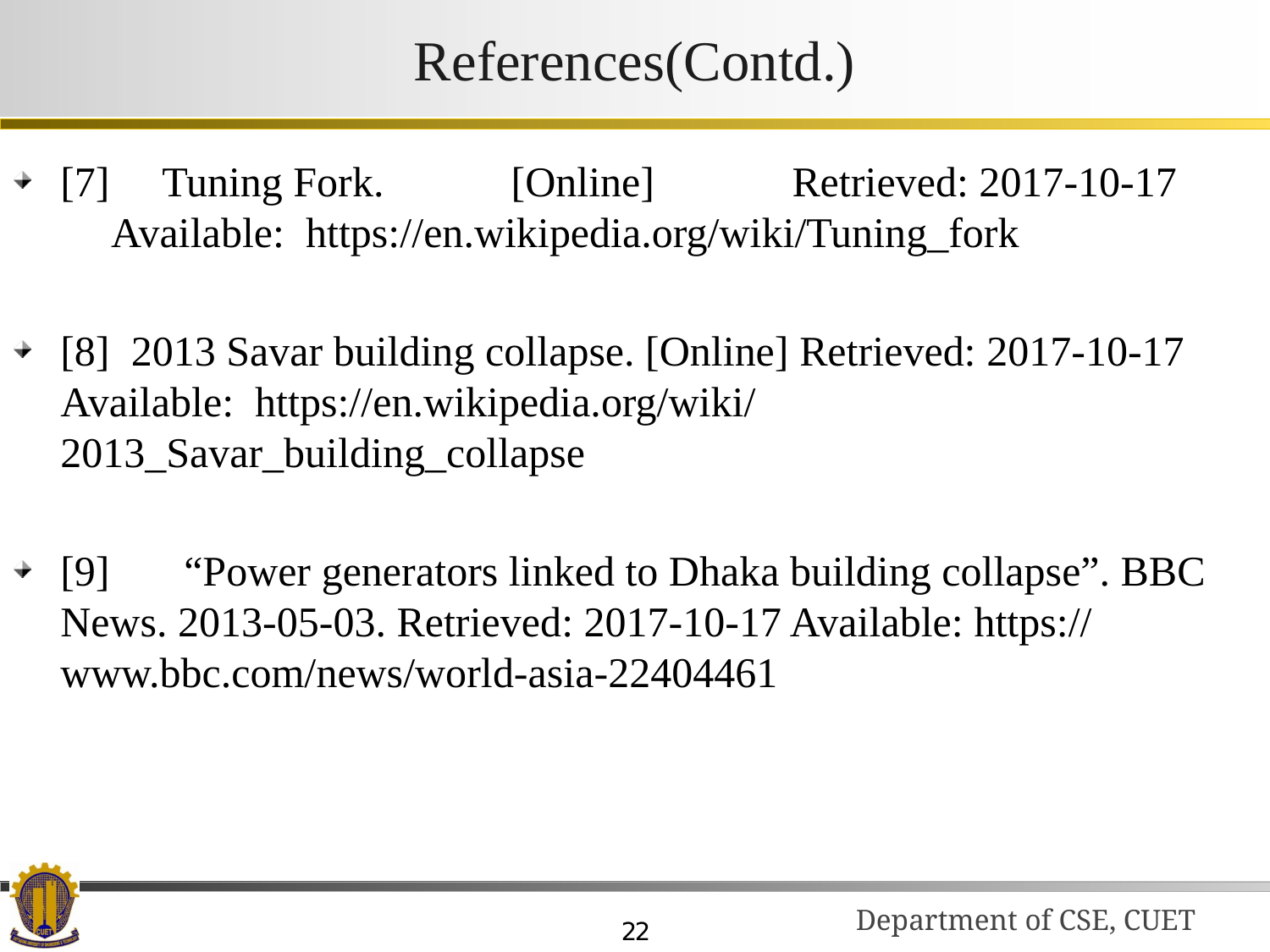

# References(Contd.)
[7]     Tuning Fork.            [Online]             Retrieved: 2017-10-17             Available:  https://en.wikipedia.org/wiki/Tuning_fork

[8]  2013 Savar building collapse. [Online] Retrieved: 2017-10-17 Available:  https://en.wikipedia.org/wiki/2013_Savar_building_collapse

[9]       “Power generators linked to Dhaka building collapse”. BBC News. 2013-05-03. Retrieved: 2017-10-17 Available: https://www.bbc.com/news/world-asia-22404461